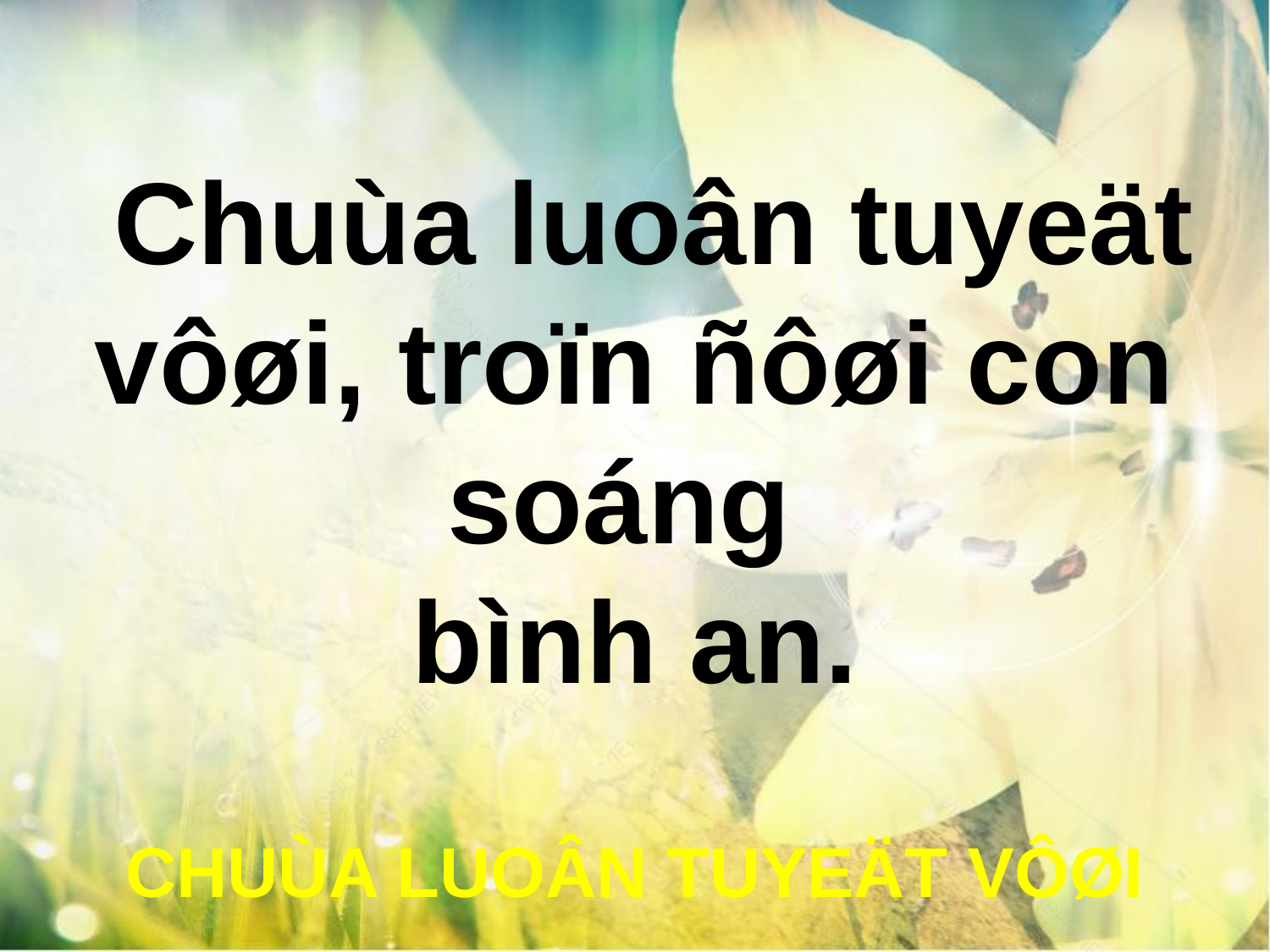

Chuùa luoân tuyeät vôøi, troïn ñôøi con soáng
bình an.
CHUÙA LUOÂN TUYEÄT VÔØI